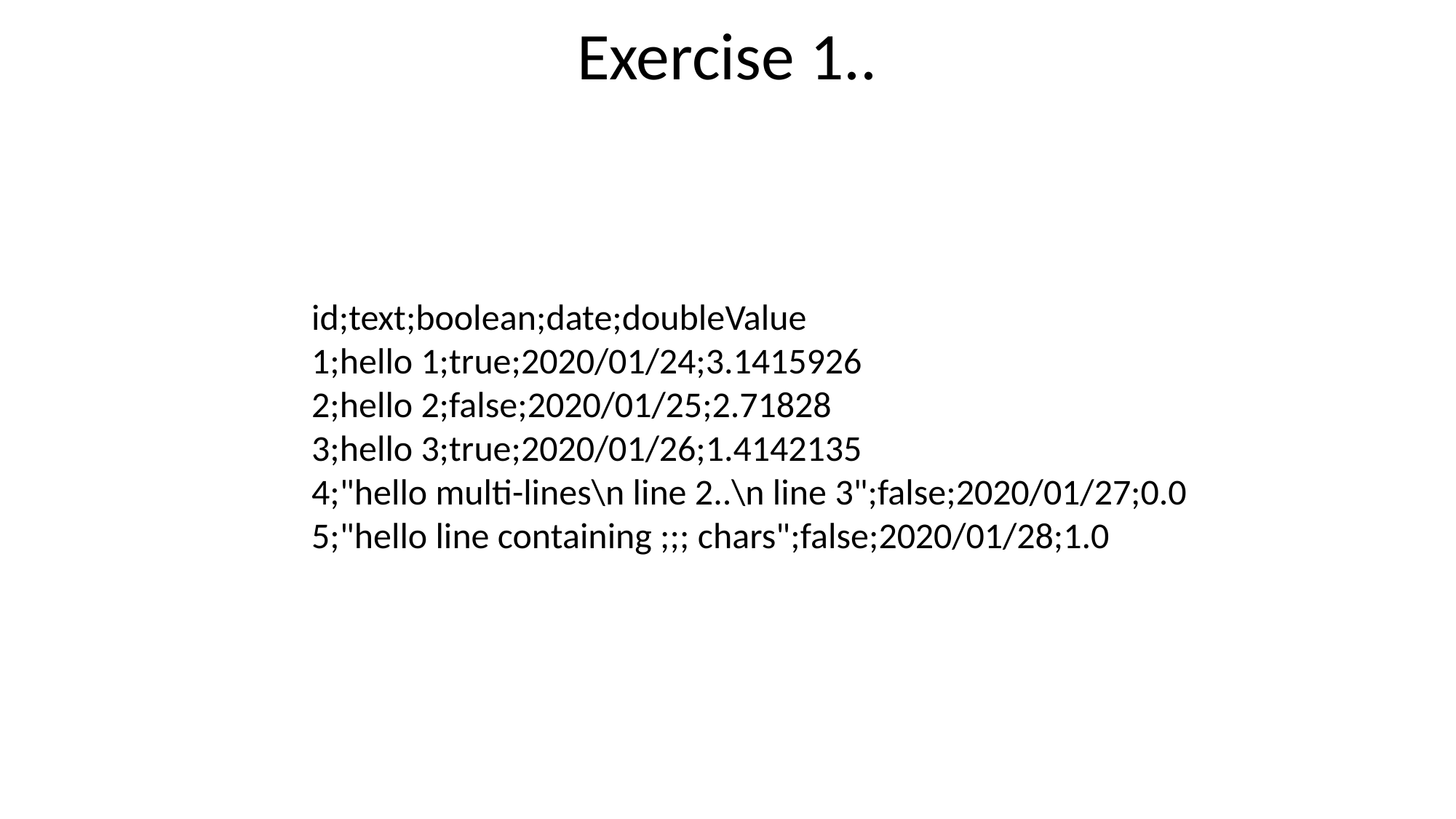

# Exercise 1..
id;text;boolean;date;doubleValue
1;hello 1;true;2020/01/24;3.1415926
2;hello 2;false;2020/01/25;2.71828
3;hello 3;true;2020/01/26;1.4142135
4;"hello multi-lines\n line 2..\n line 3";false;2020/01/27;0.0
5;"hello line containing ;;; chars";false;2020/01/28;1.0